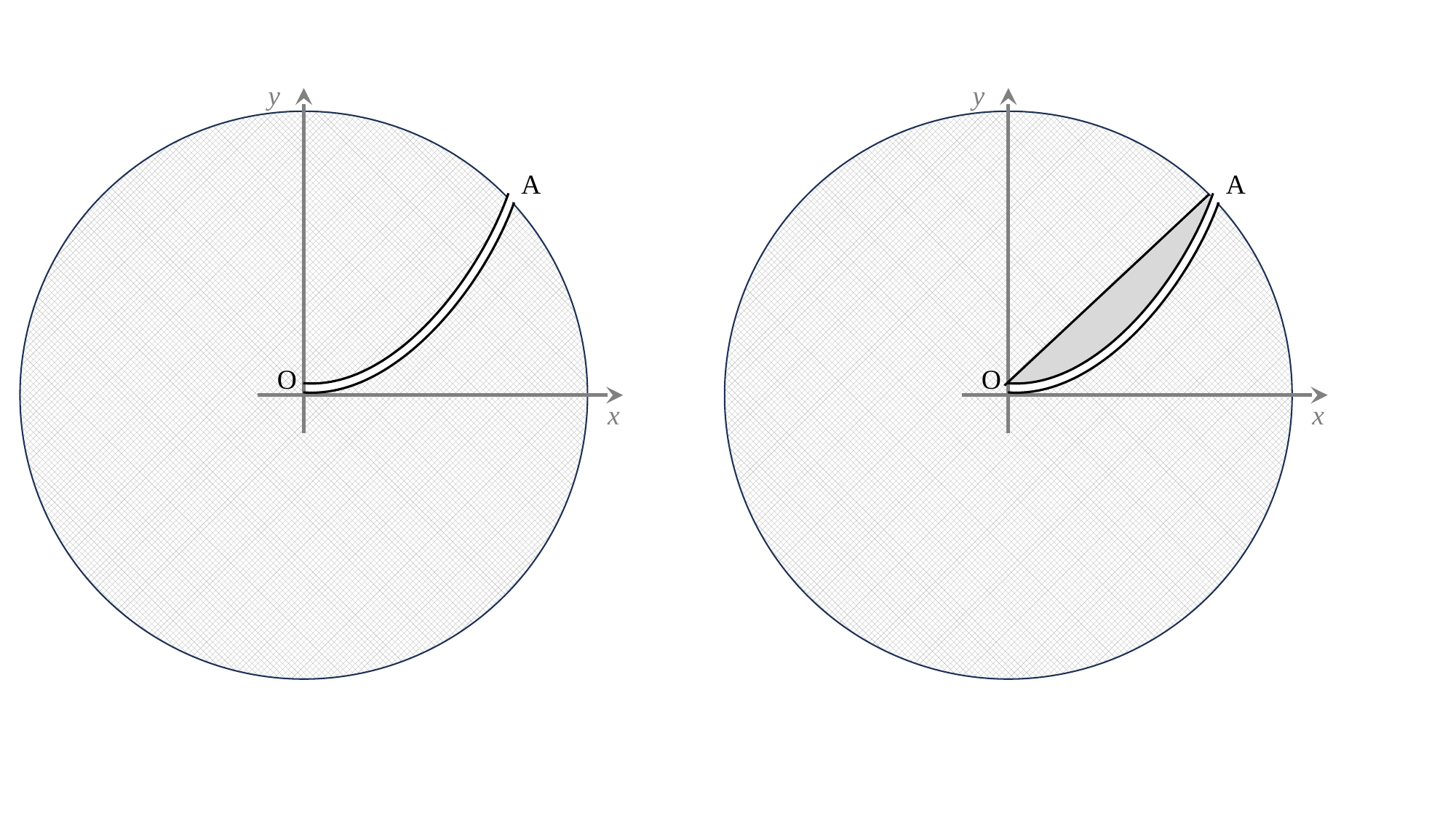

y
y

A
A

O
O
x
x